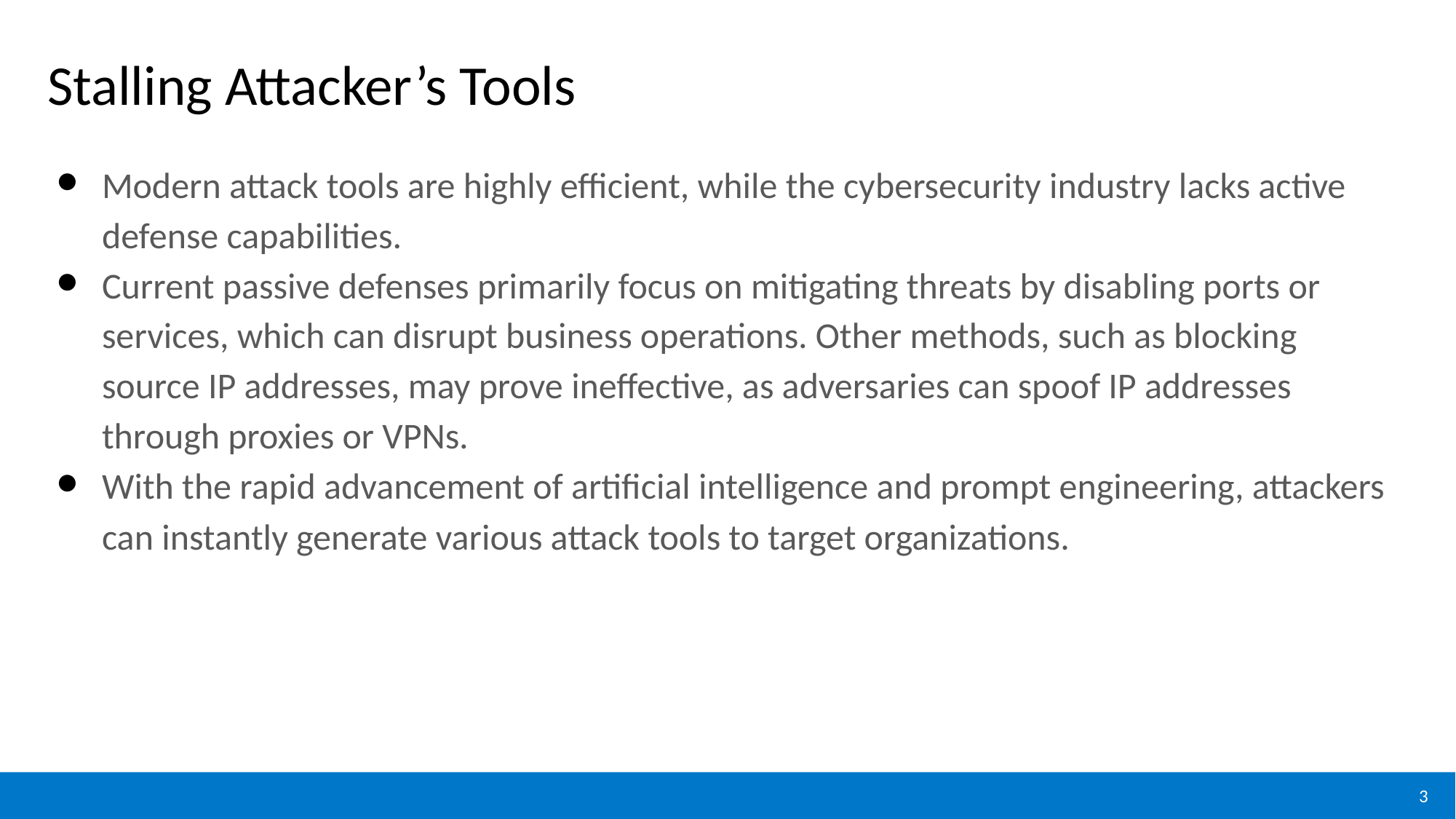

# Stalling Attacker’s Tools
Modern attack tools are highly efficient, while the cybersecurity industry lacks active defense capabilities.
Current passive defenses primarily focus on mitigating threats by disabling ports or services, which can disrupt business operations. Other methods, such as blocking source IP addresses, may prove ineffective, as adversaries can spoof IP addresses through proxies or VPNs.
With the rapid advancement of artificial intelligence and prompt engineering, attackers can instantly generate various attack tools to target organizations.

3